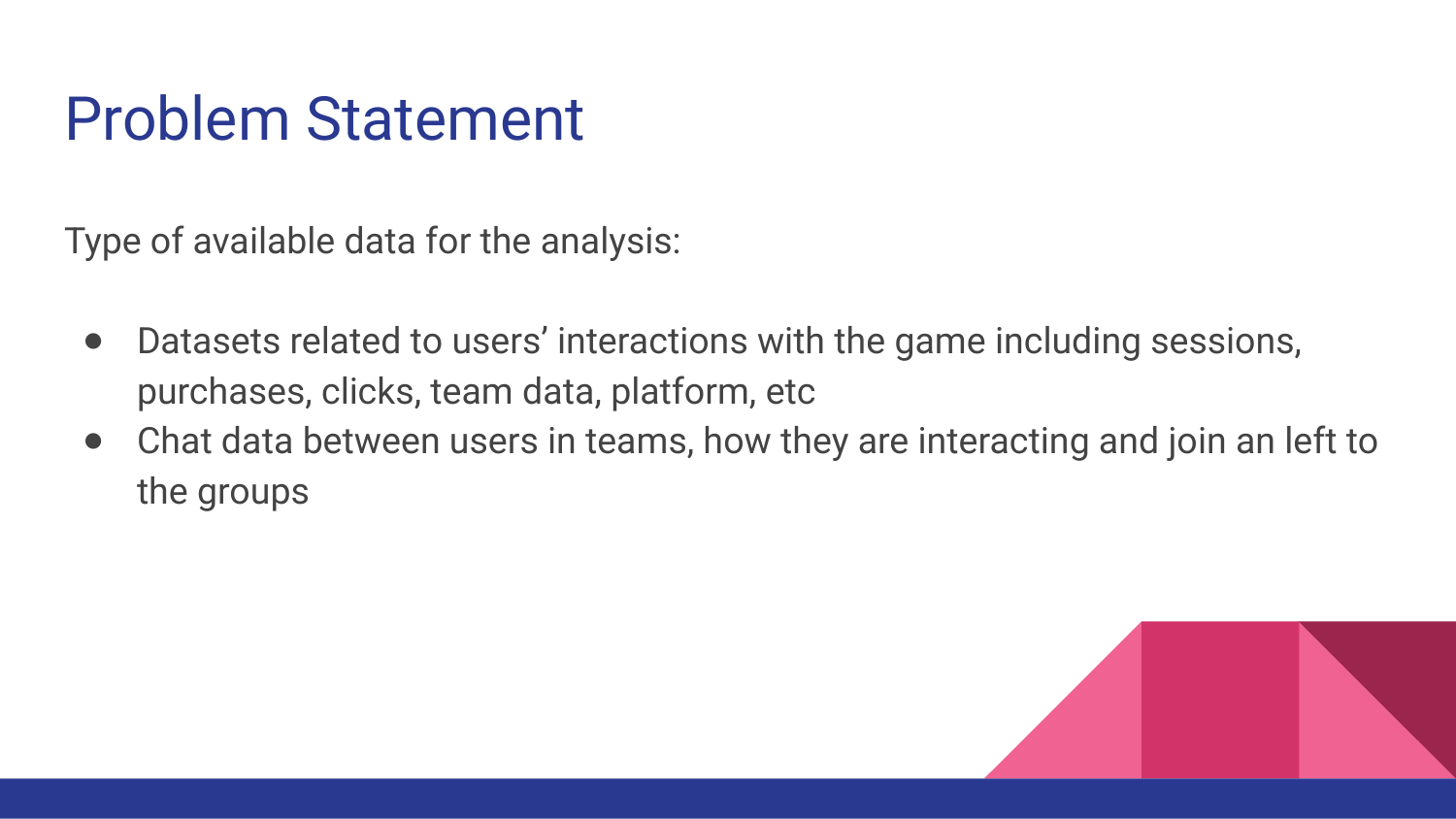

# Problem Statement
Type of available data for the analysis:

Datasets related to users’ interactions with the game including sessions, purchases, clicks, team data, platform, etc
Chat data between users in teams, how they are interacting and join an left to the groups